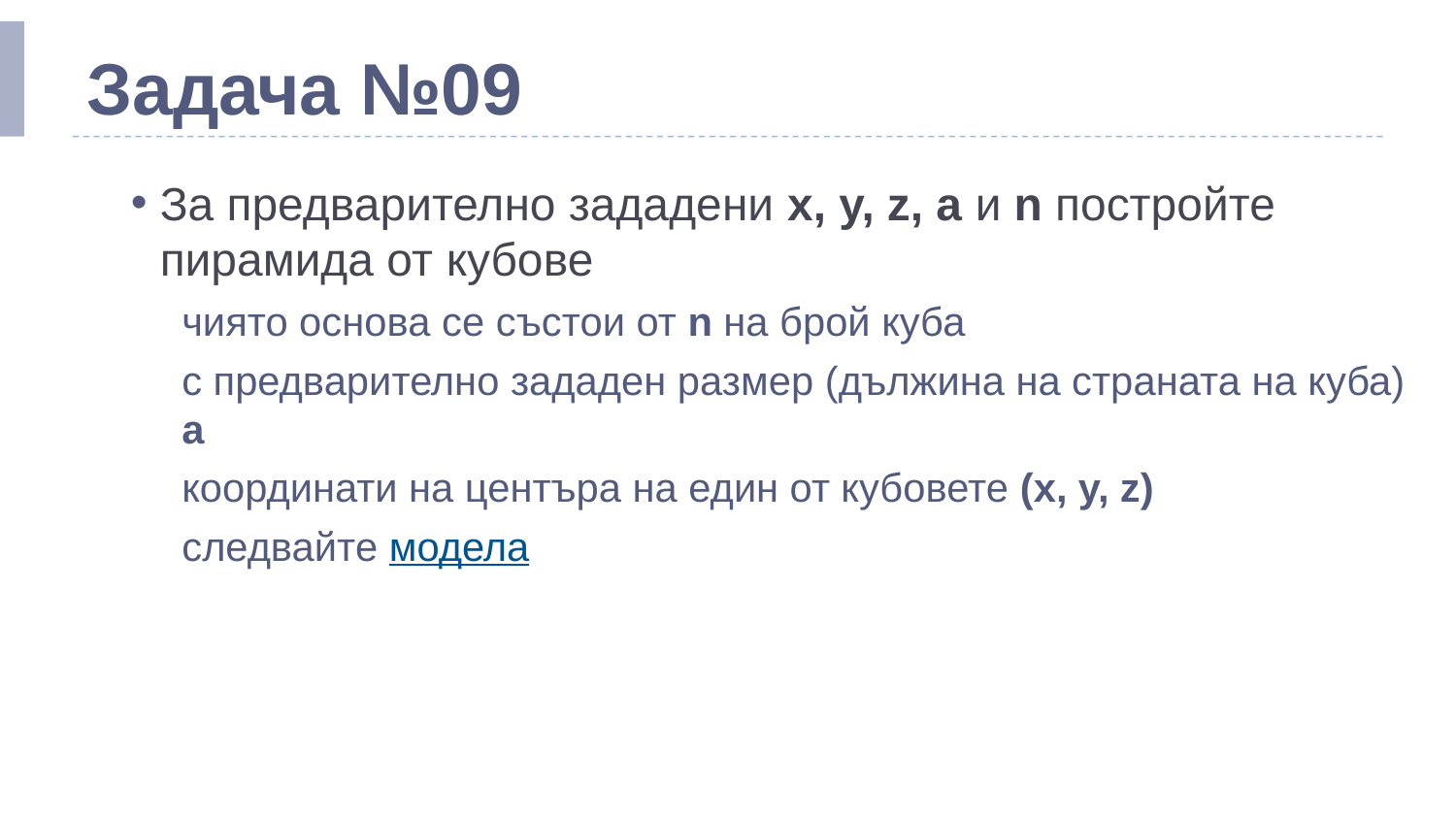

# Задача №09
За предварително зададени x, y, z, a и n постройте пирамида от кубове
чиято основа се състои от n на брой куба
с предварително зададен размер (дължина на страната на куба) a
координати на центъра на един от кубовете (x, y, z)
следвайте модела